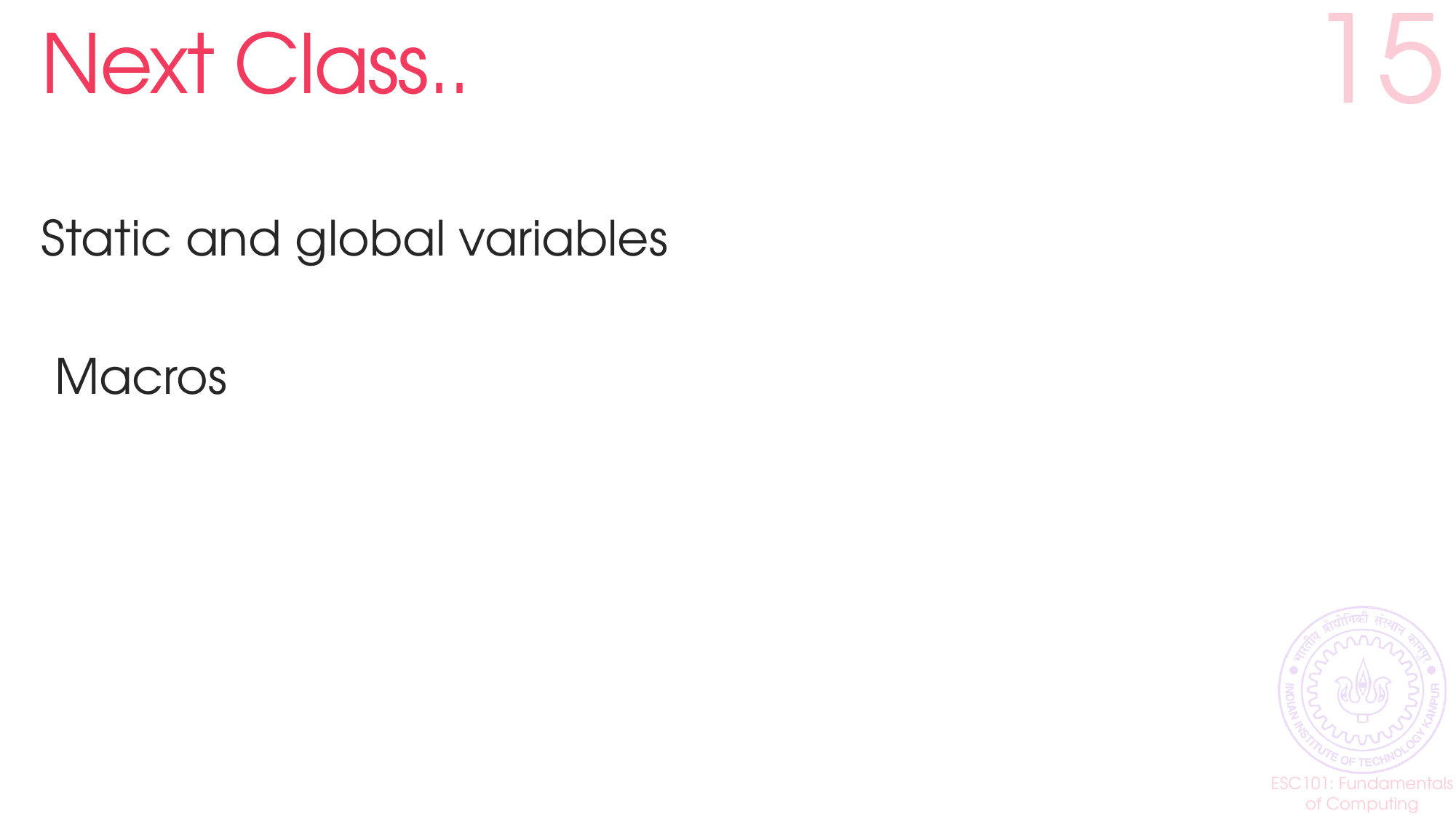

# Next Class..
15

Static and global variables

Macros